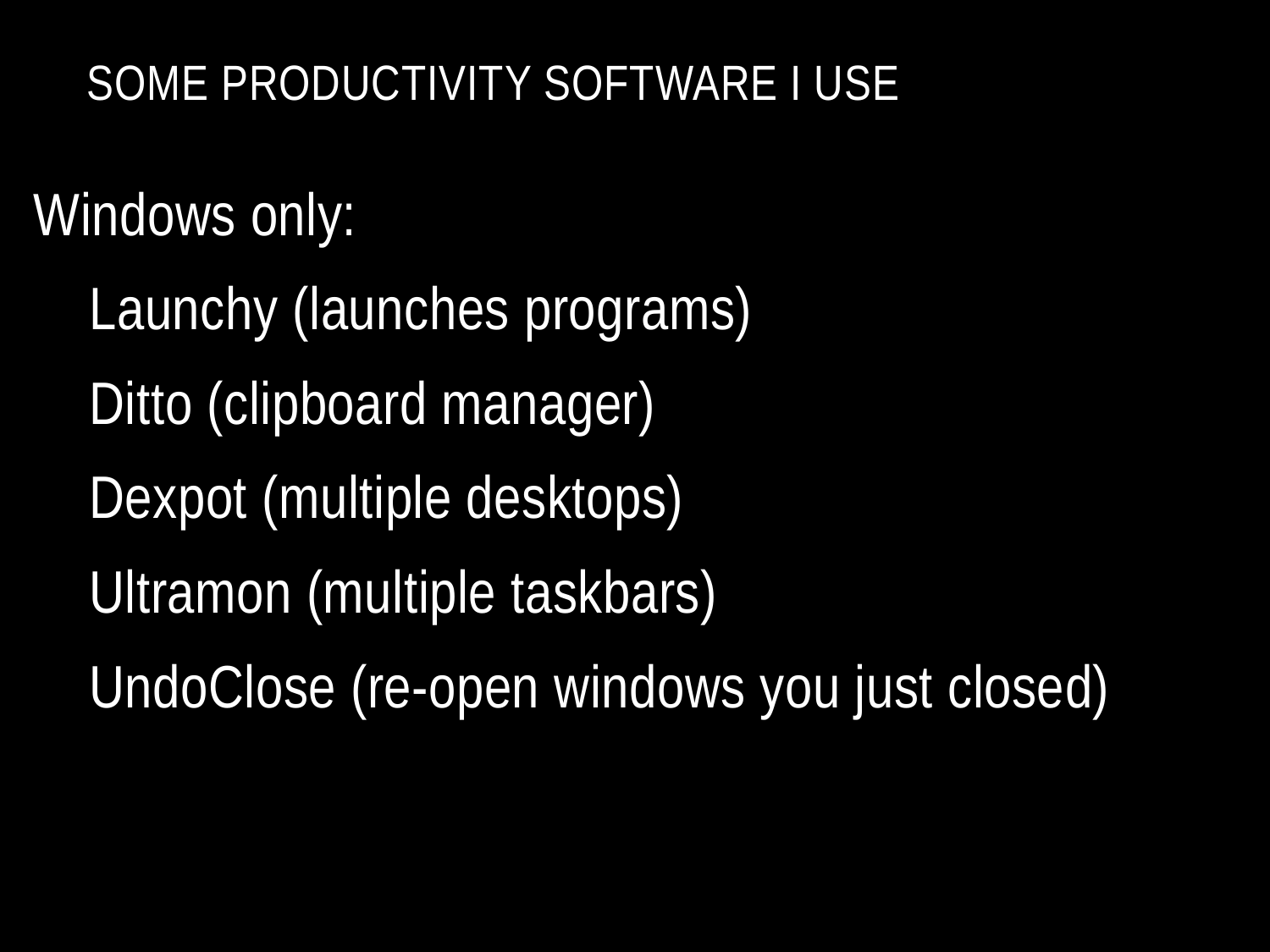

# Some productivity software I use
Windows only:
Launchy (launches programs)
Ditto (clipboard manager)
Dexpot (multiple desktops)
Ultramon (multiple taskbars)
UndoClose (re-open windows you just closed)